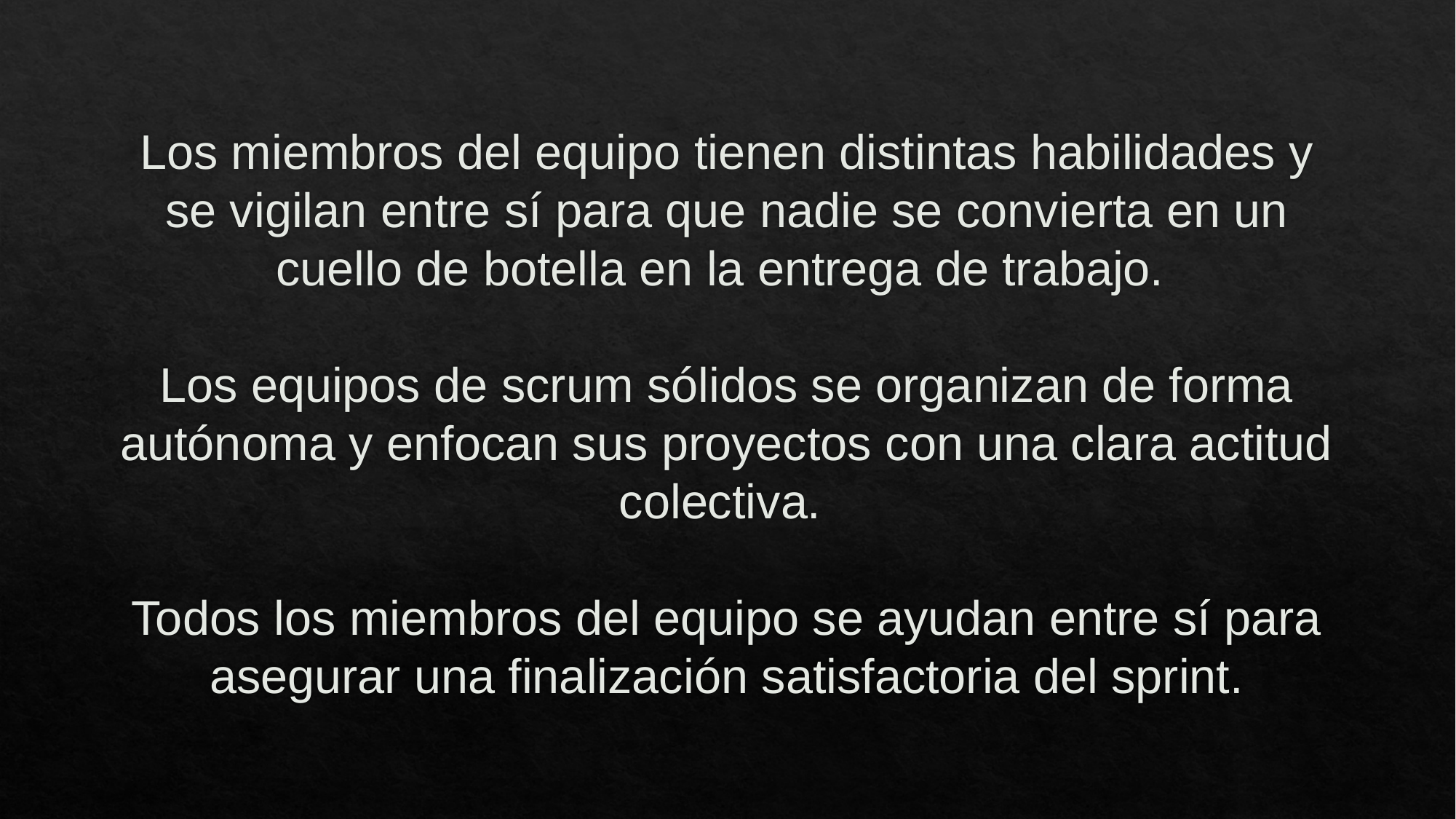

# Los miembros del equipo tienen distintas habilidades y se vigilan entre sí para que nadie se convierta en un cuello de botella en la entrega de trabajo. Los equipos de scrum sólidos se organizan de forma autónoma y enfocan sus proyectos con una clara actitud colectiva. Todos los miembros del equipo se ayudan entre sí para asegurar una finalización satisfactoria del sprint.